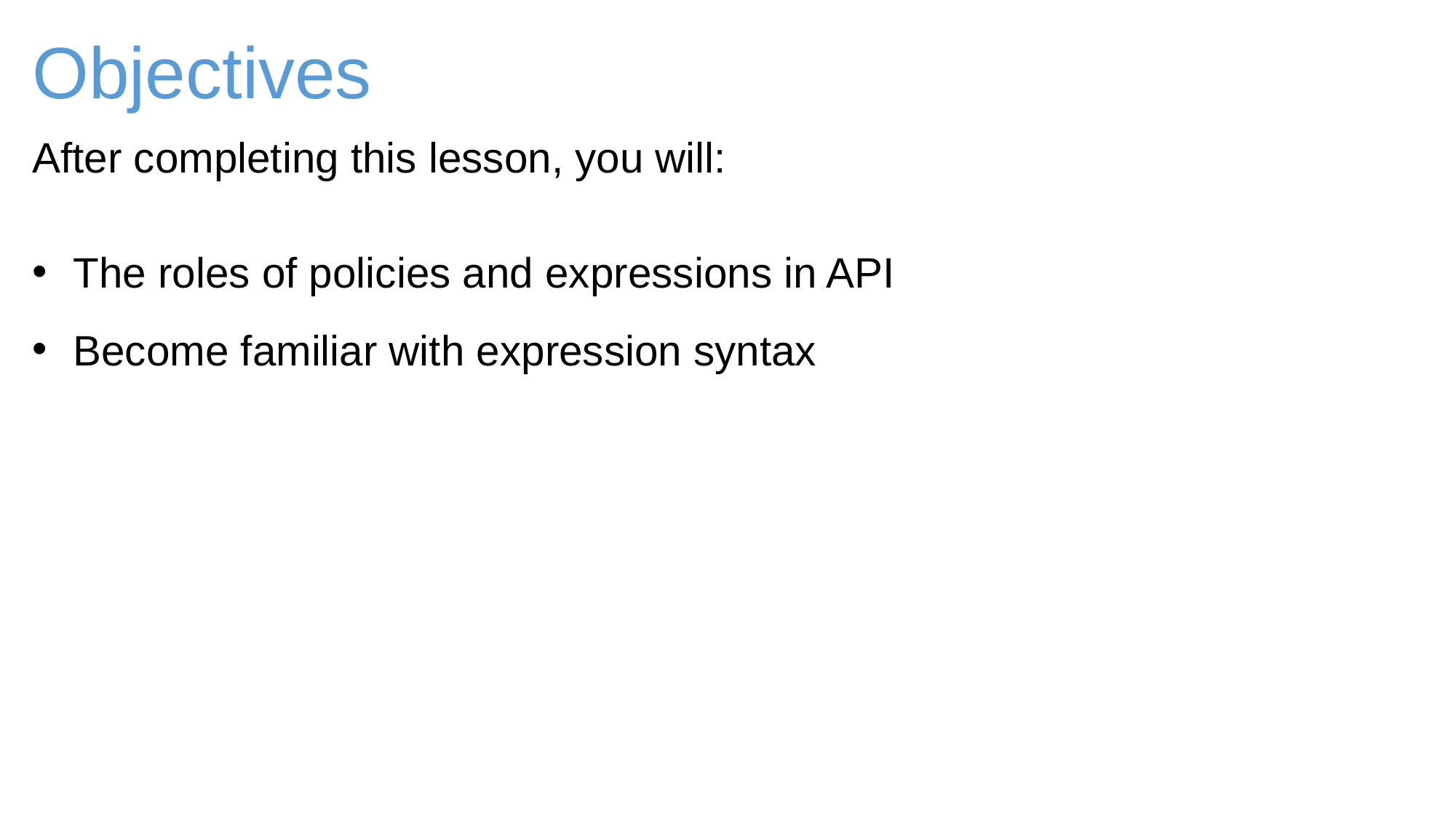

Objectives
After completing this lesson, you will:
The roles of policies and expressions in API
Become familiar with expression syntax